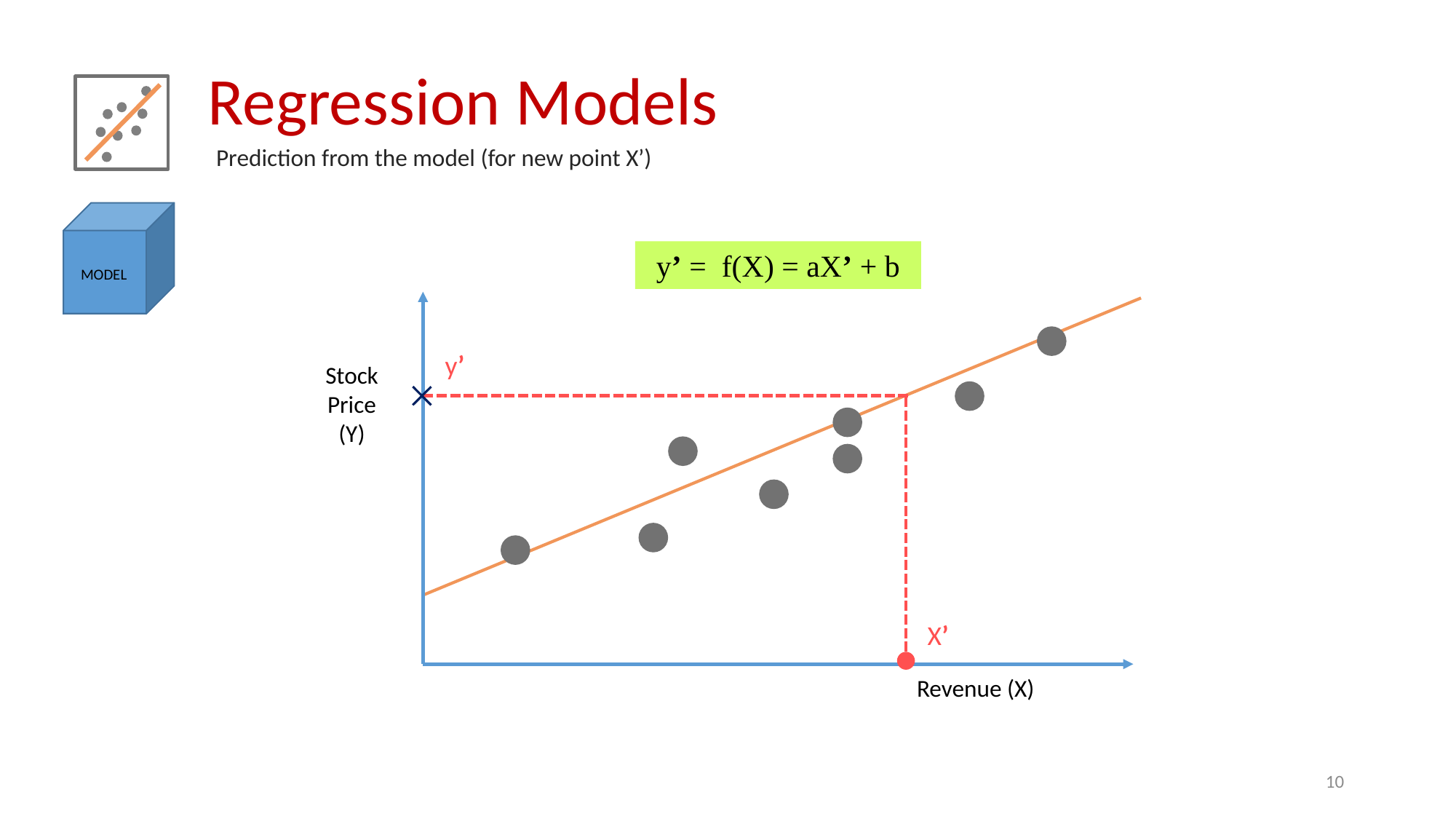

# Regression Models

Prediction from the model (for new point X’)

MODEL
y’ =  f(X) = aX’ + b
Stock
Price
(Y)

Revenue (X)

y’
X’

10